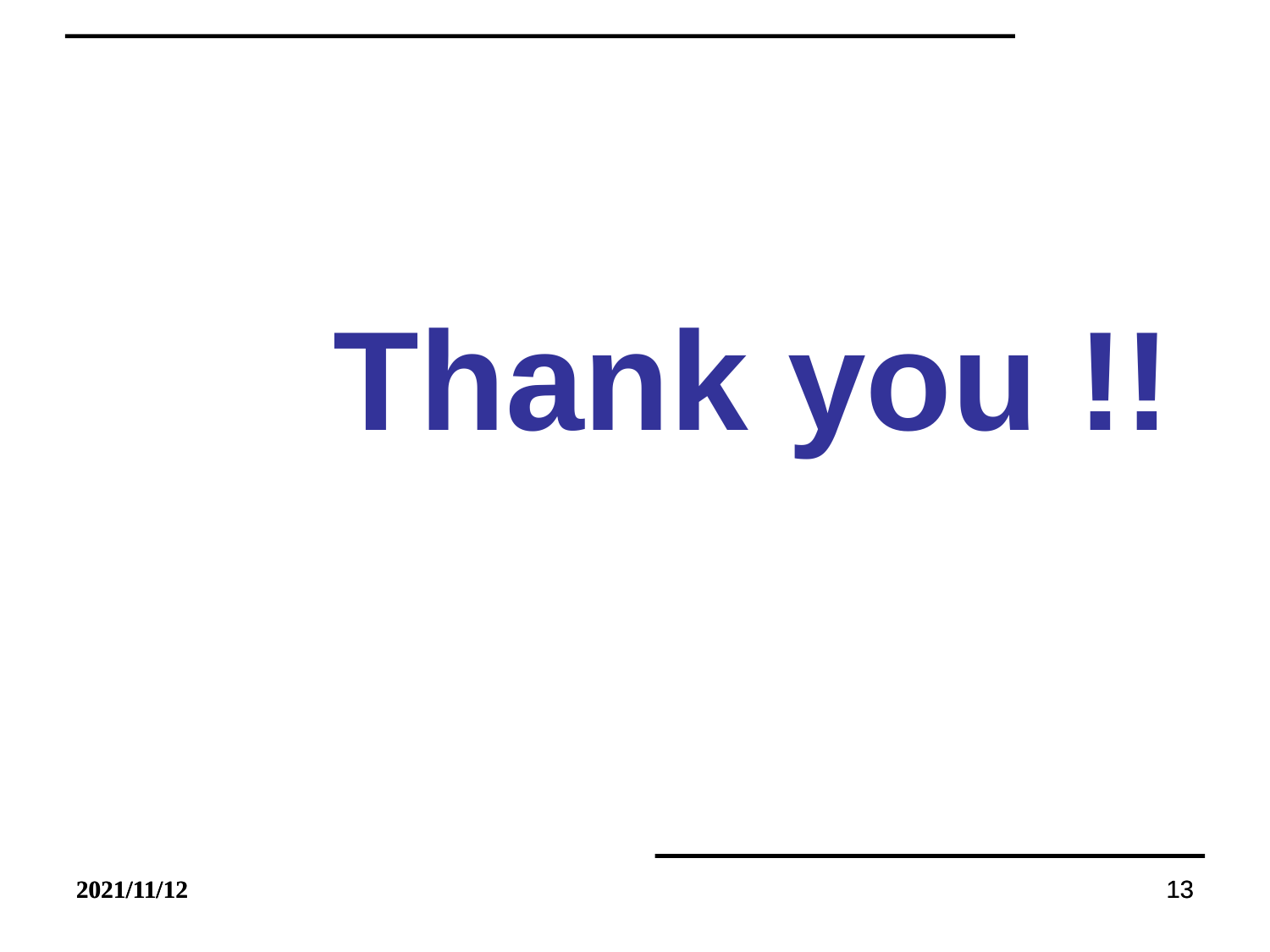

# Thank you !!
2021/11/12
2021/11/12
13
13